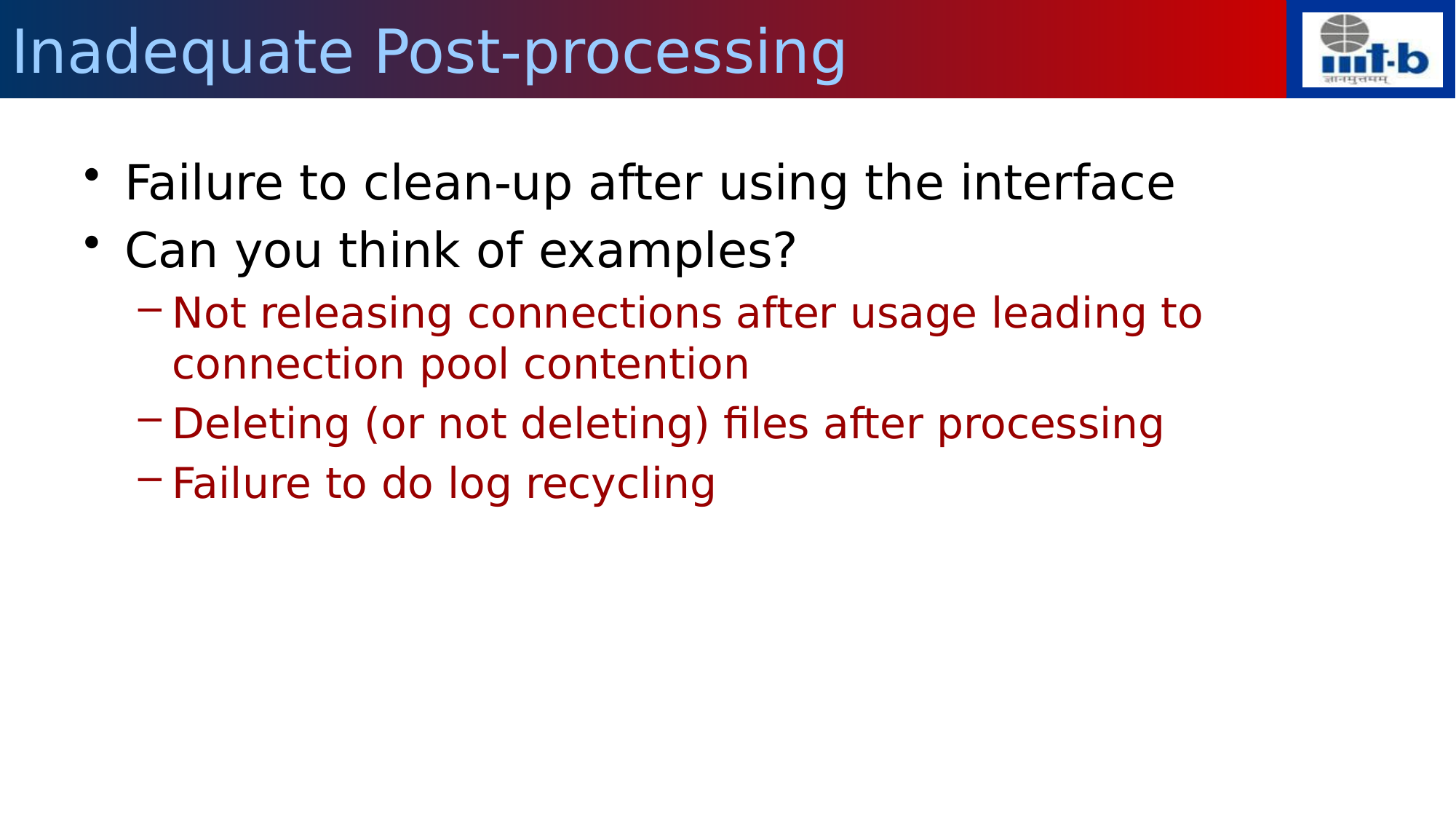

# Inadequate Post-processing
Failure to clean-up after using the interface
Can you think of examples?
Not releasing connections after usage leading to connection pool contention
Deleting (or not deleting) files after processing
Failure to do log recycling